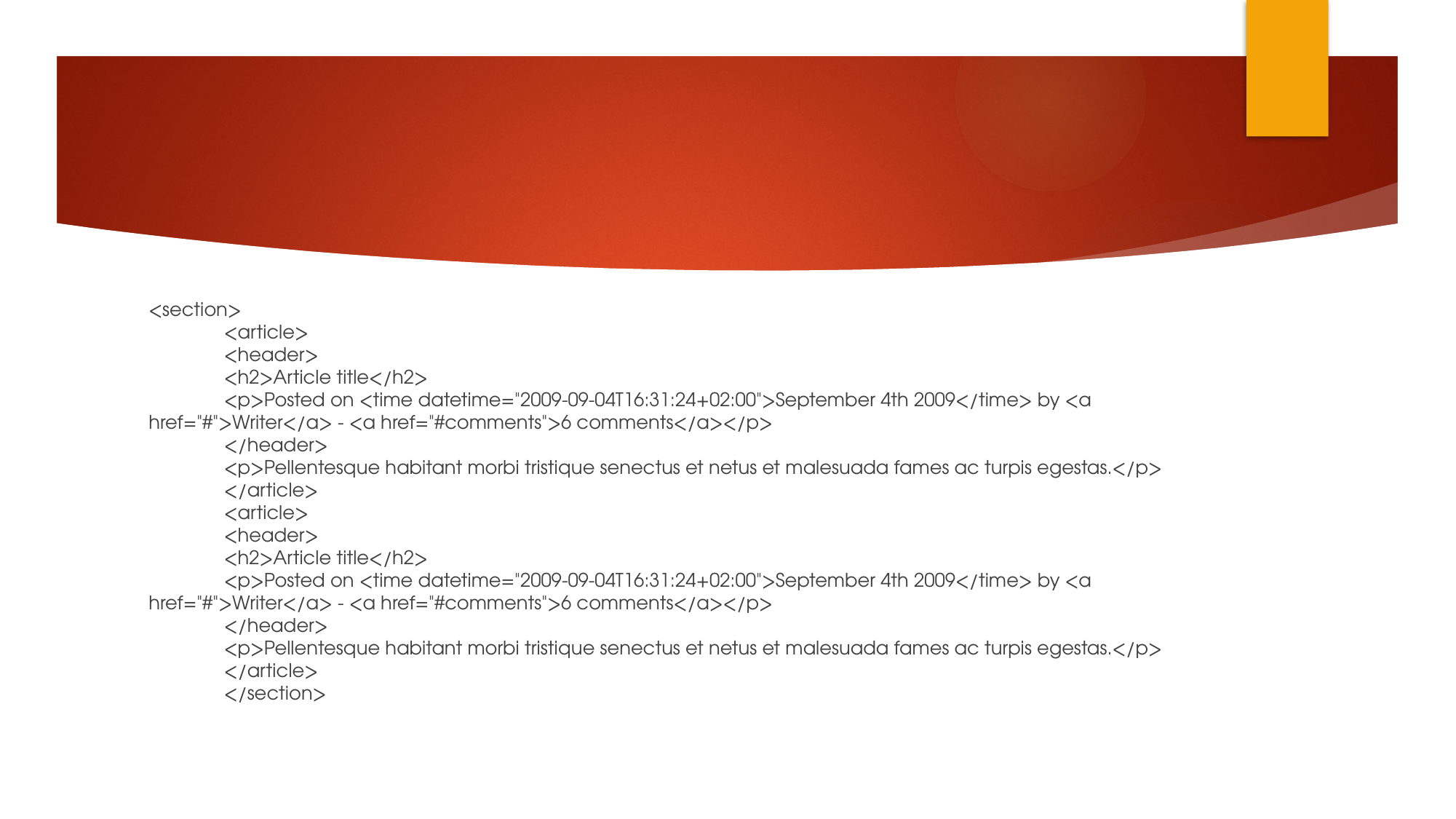

<section>
		<article>
			<header>
				<h2>Article title</h2>
				<p>Posted on <time datetime="2009-09-04T16:31:24+02:00">September 4th 2009</time> by <a href="#">Writer</a> - <a href="#comments">6 comments</a></p>
			</header>
			<p>Pellentesque habitant morbi tristique senectus et netus et malesuada fames ac turpis egestas.</p>
		</article>
		<article>
			<header>
				<h2>Article title</h2>
				<p>Posted on <time datetime="2009-09-04T16:31:24+02:00">September 4th 2009</time> by <a href="#">Writer</a> - <a href="#comments">6 comments</a></p>
			</header>
			<p>Pellentesque habitant morbi tristique senectus et netus et malesuada fames ac turpis egestas.</p>
		</article>
	</section>